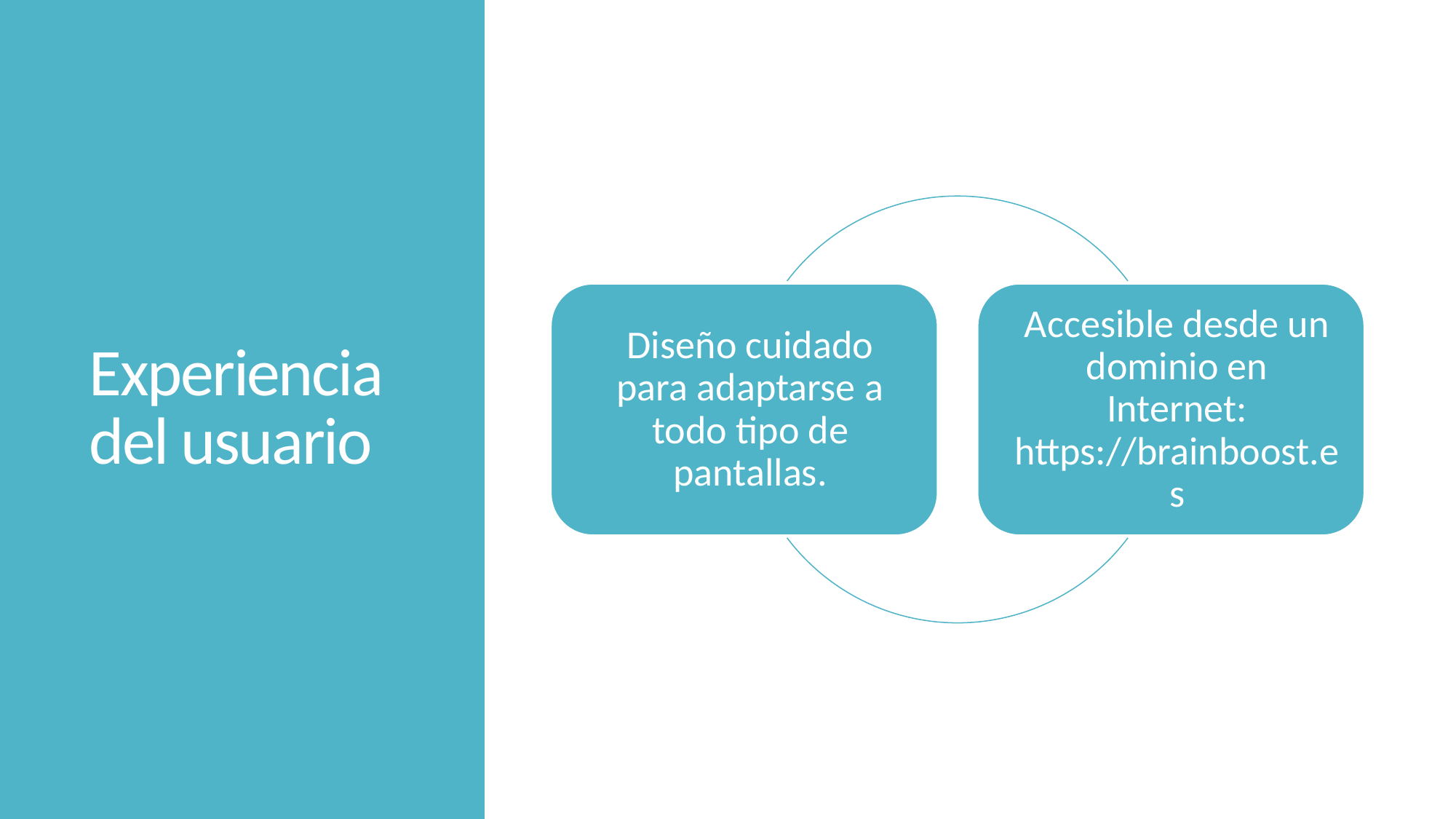

# Experiencia del usuario
Diseño cuidado para adaptarse a todo tipo de pantallas.
Accesible desde un dominio en Internet: https://brainboost.es